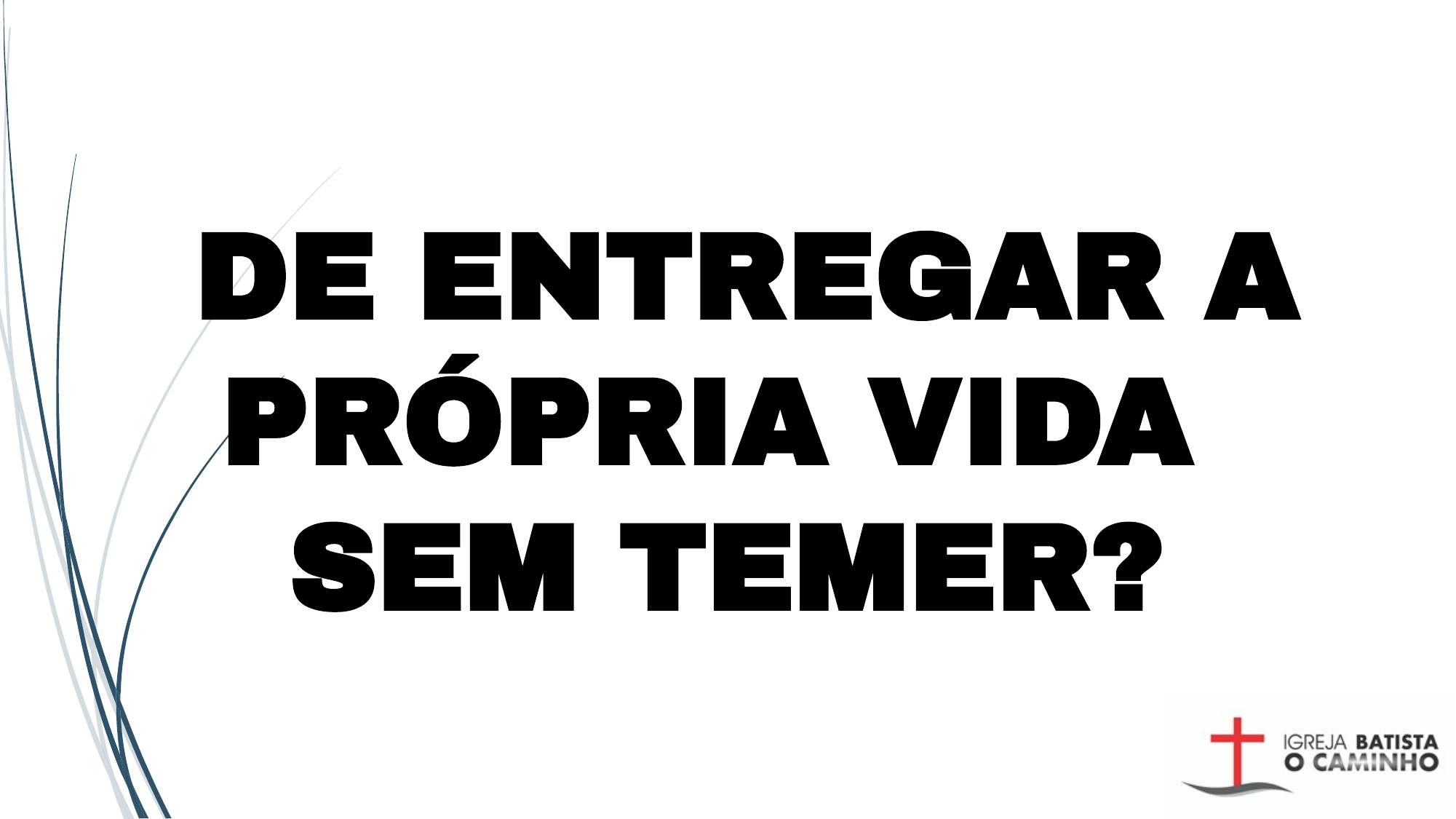

# DE ENTREGAR A PRÓPRIA VIDA SEM TEMER?